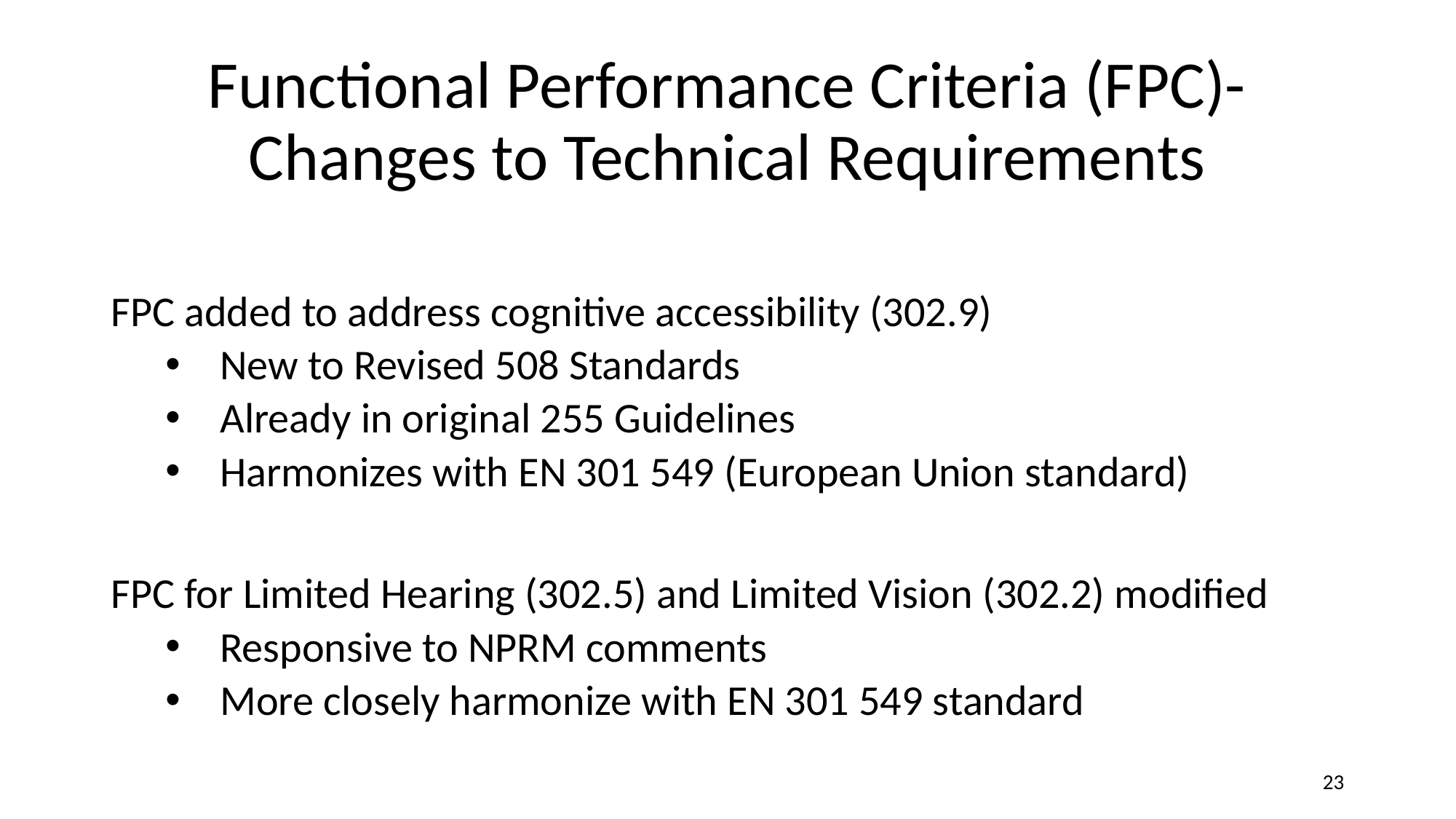

# Functional Performance Criteria (FPC)- Changes to Technical Requirements

FPC added to address cognitive accessibility (302.9)
New to Revised 508 Standards
Already in original 255 Guidelines
Harmonizes with EN 301 549 (European Union standard)

FPC for Limited Hearing (302.5) and Limited Vision (302.2) modified
Responsive to NPRM comments
More closely harmonize with EN 301 549 standard
23